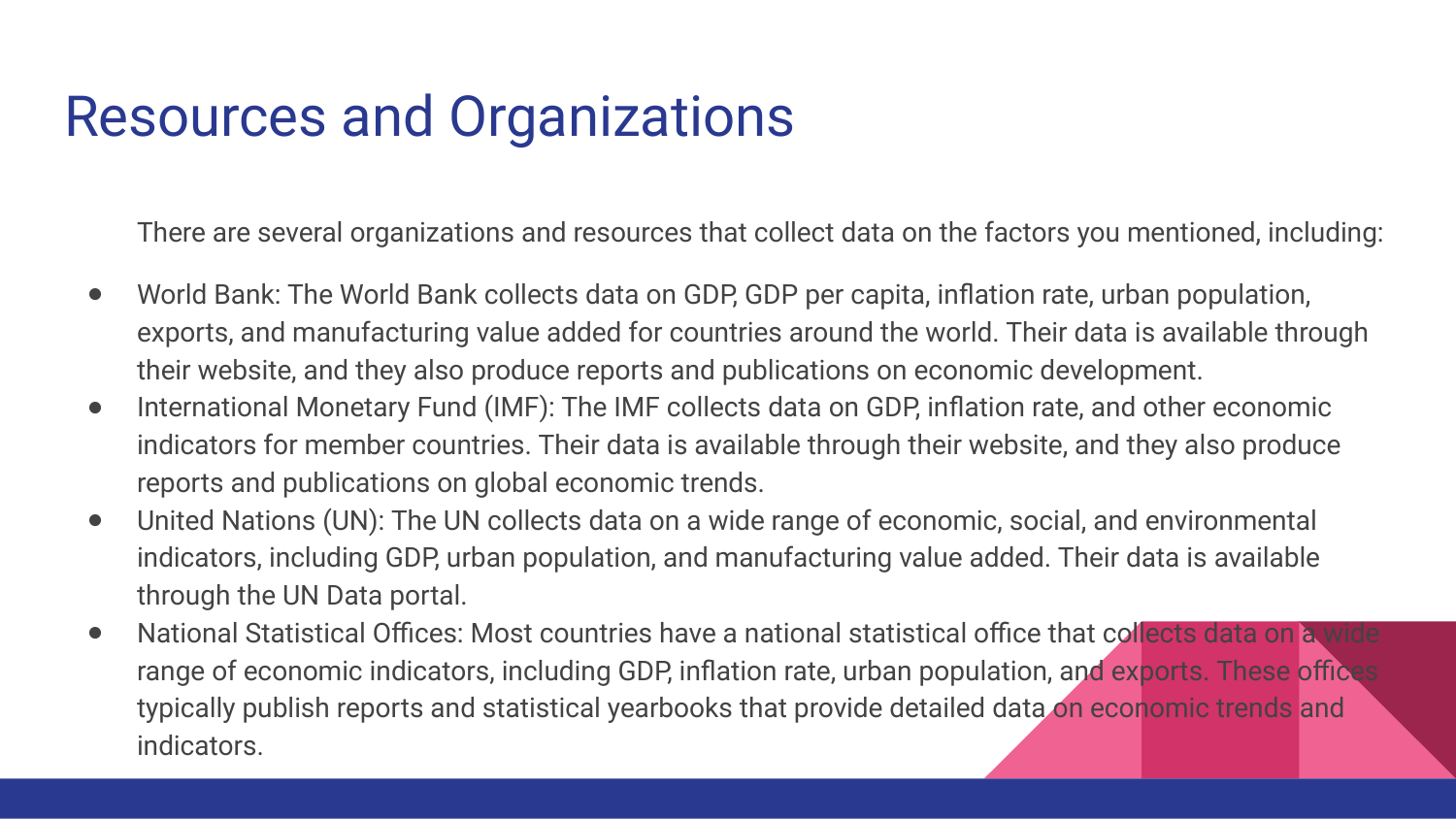

# Resources and Organizations
There are several organizations and resources that collect data on the factors you mentioned, including:
World Bank: The World Bank collects data on GDP, GDP per capita, inflation rate, urban population, exports, and manufacturing value added for countries around the world. Their data is available through their website, and they also produce reports and publications on economic development.
International Monetary Fund (IMF): The IMF collects data on GDP, inflation rate, and other economic indicators for member countries. Their data is available through their website, and they also produce reports and publications on global economic trends.
United Nations (UN): The UN collects data on a wide range of economic, social, and environmental indicators, including GDP, urban population, and manufacturing value added. Their data is available through the UN Data portal.
National Statistical Offices: Most countries have a national statistical office that collects data on a wide range of economic indicators, including GDP, inflation rate, urban population, and exports. These offices typically publish reports and statistical yearbooks that provide detailed data on economic trends and indicators.